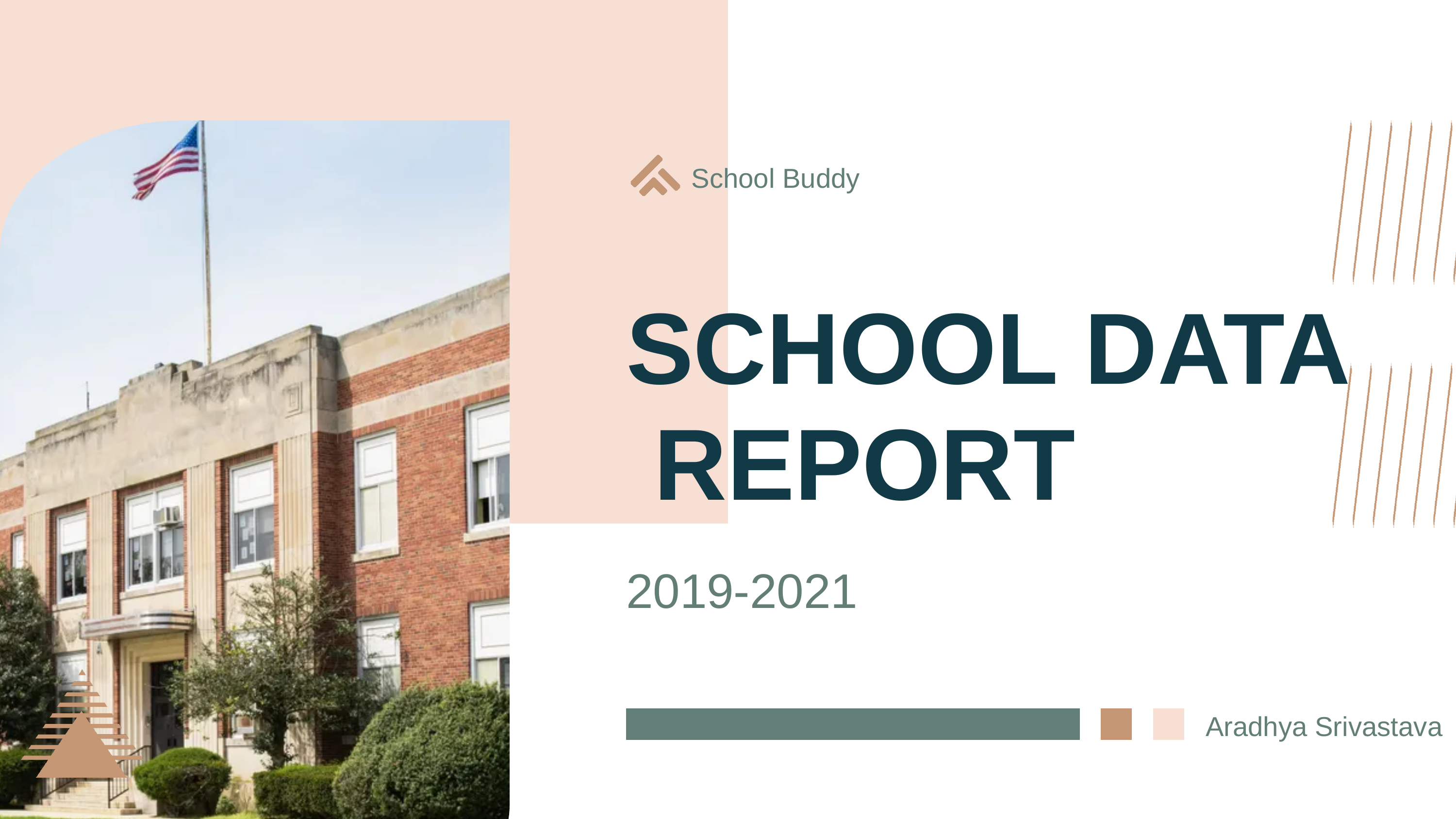

School Buddy

SCHOOL DATA  REPORT

2019-2021

Aradhya Srivastava